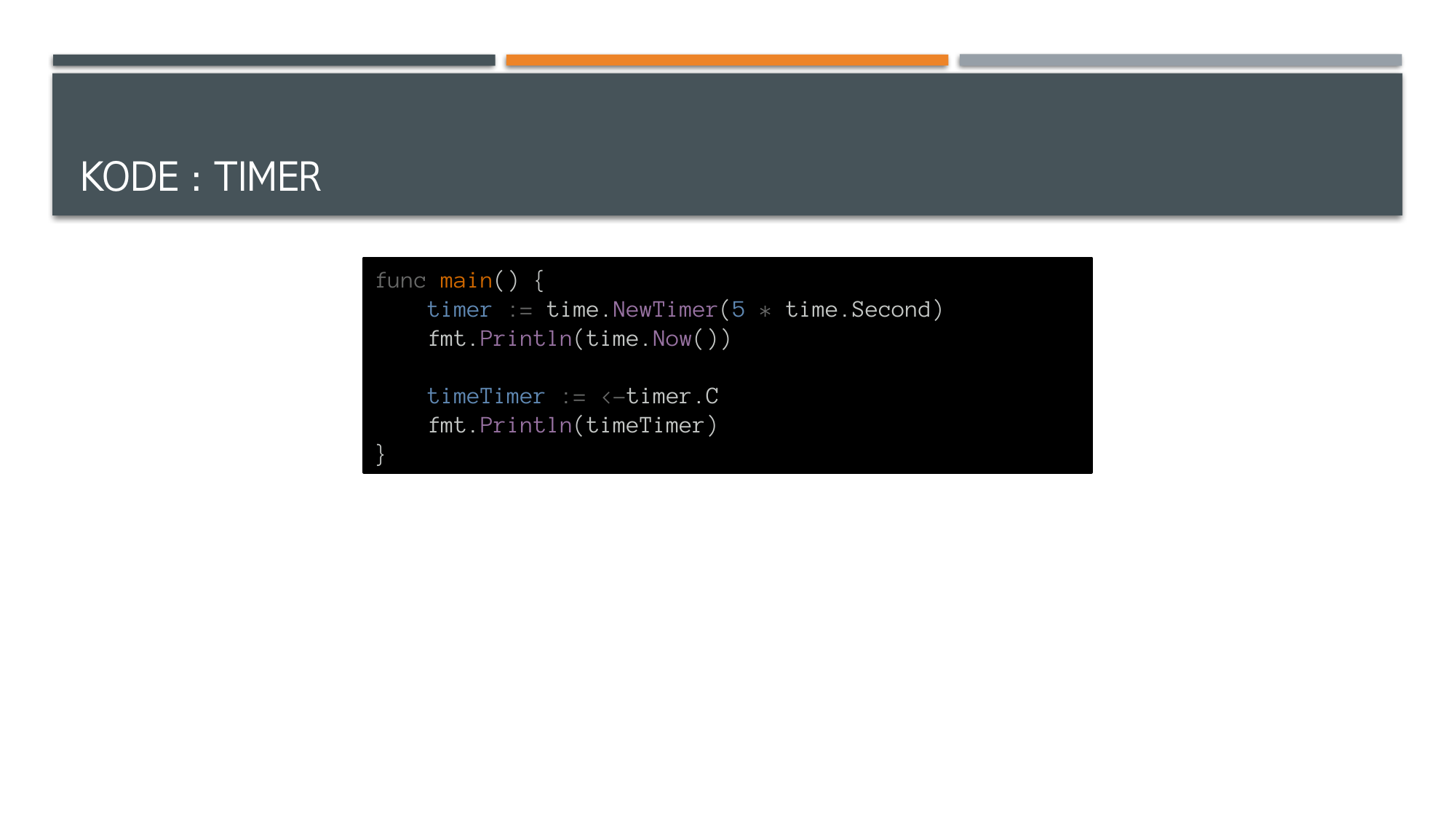

# Kode : Timer
func main() {
    timer := time.NewTimer(5 * time.Second)
    fmt.Println(time.Now())
    timeTimer := <-timer.C
    fmt.Println(timeTimer)
}